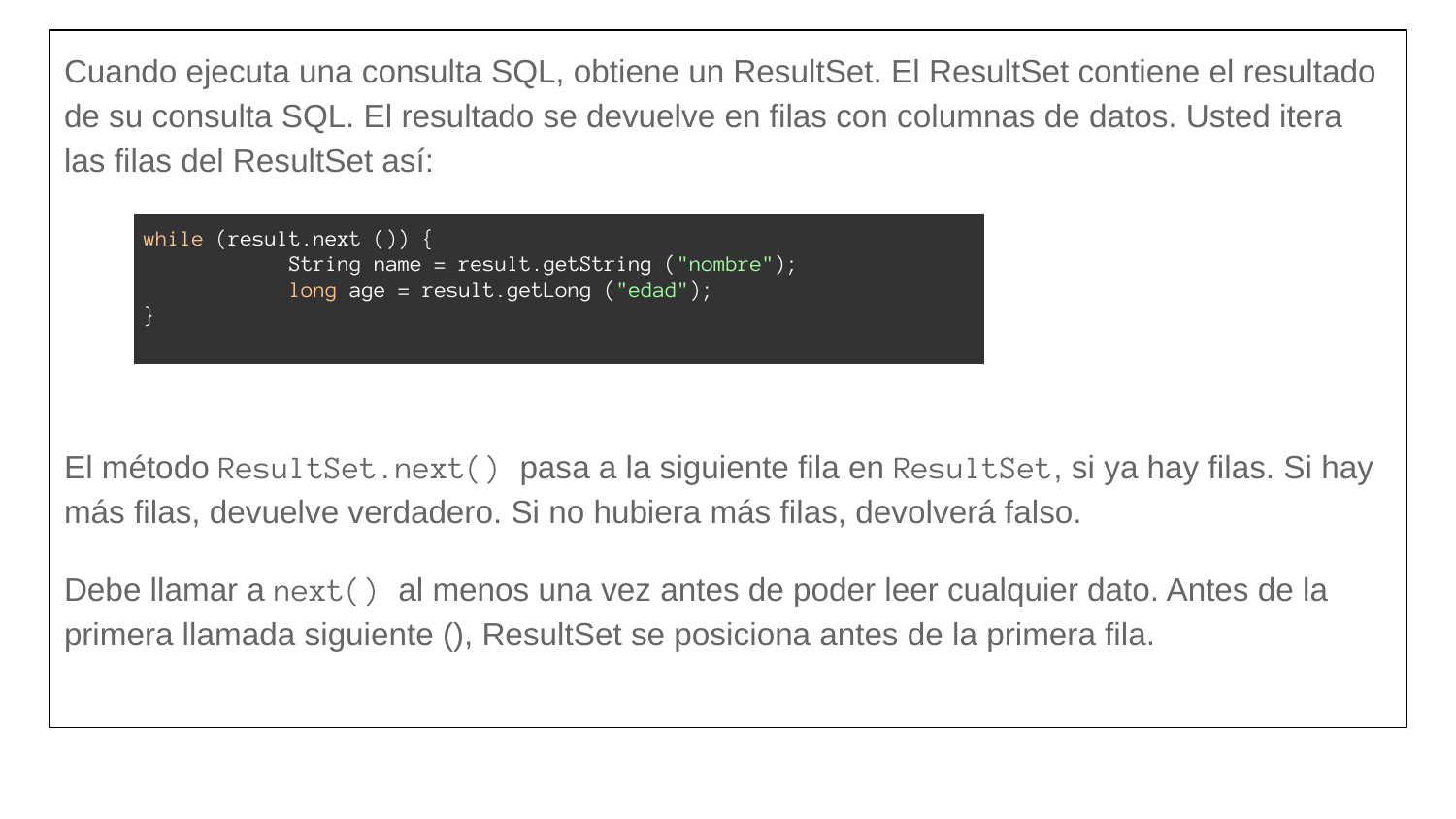

Cuando ejecuta una consulta SQL, obtiene un ResultSet. El ResultSet contiene el resultado de su consulta SQL. El resultado se devuelve en filas con columnas de datos. Usted itera las filas del ResultSet así:

El método ResultSet.next() pasa a la siguiente fila en ResultSet, si ya hay filas. Si hay más filas, devuelve verdadero. Si no hubiera más filas, devolverá falso.
Debe llamar a next() al menos una vez antes de poder leer cualquier dato. Antes de la primera llamada siguiente (), ResultSet se posiciona antes de la primera fila.

| while (result.next ()) { String name = result.getString ("nombre"); long age = result.getLong ("edad"); } |
| --- |